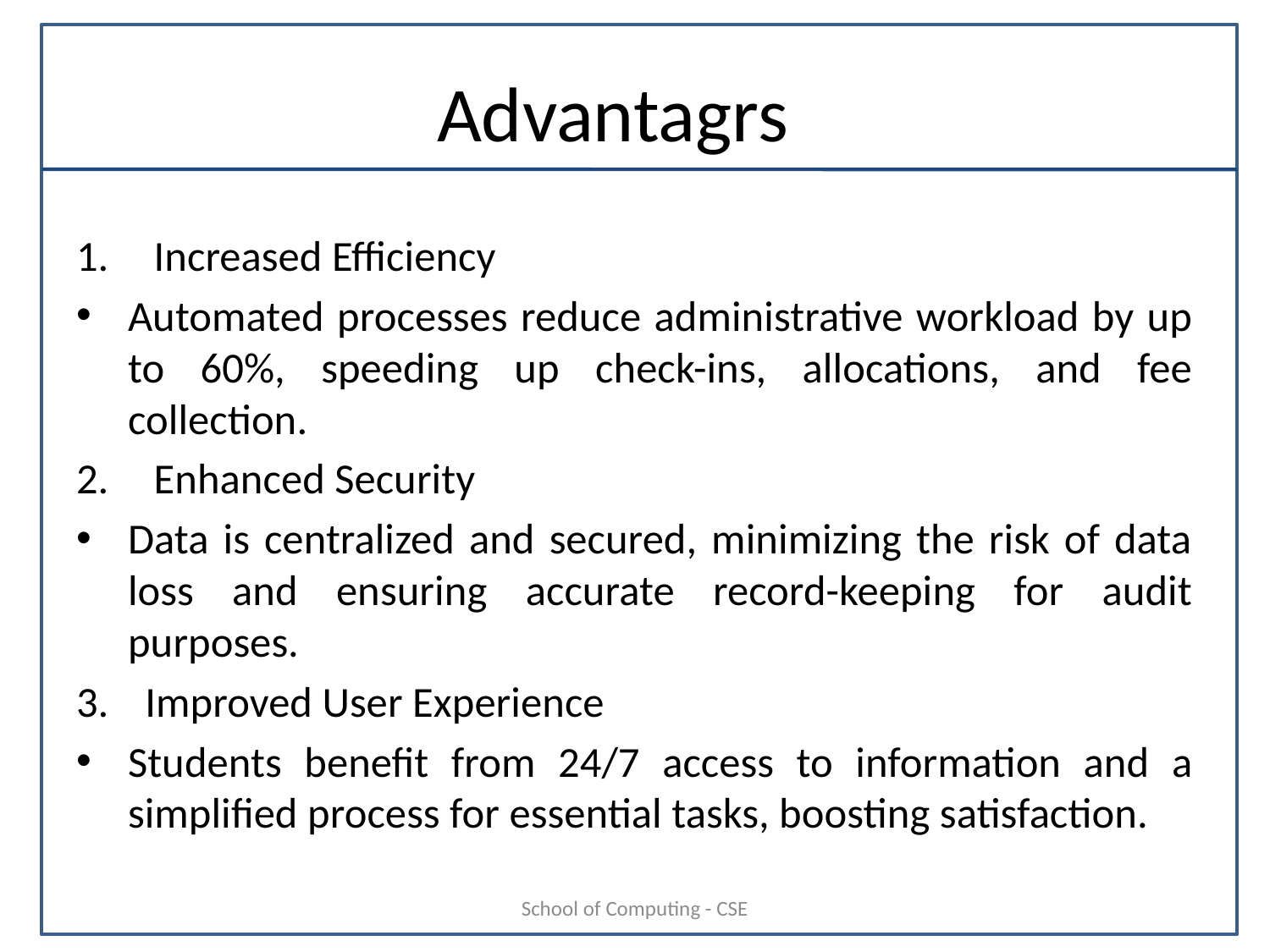

# Advantagrs
Increased Efficiency
Automated processes reduce administrative workload by up to 60%, speeding up check-ins, allocations, and fee collection.
Enhanced Security
Data is centralized and secured, minimizing the risk of data loss and ensuring accurate record-keeping for audit purposes.
Improved User Experience
Students benefit from 24/7 access to information and a simplified process for essential tasks, boosting satisfaction.

School of Computing - CSE
7